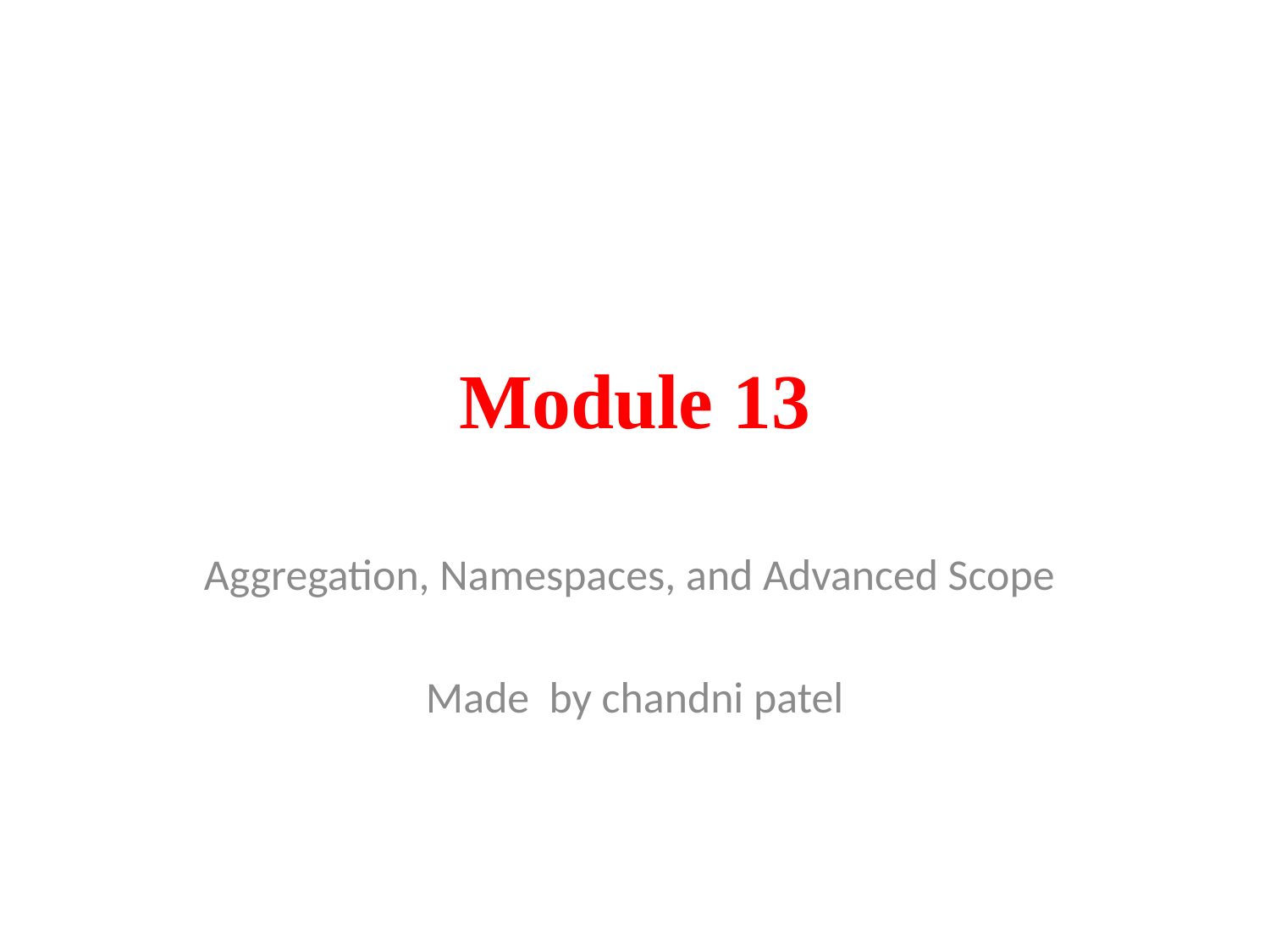

# Module 13
Aggregation, Namespaces, and Advanced Scope

Made  by chandni patel